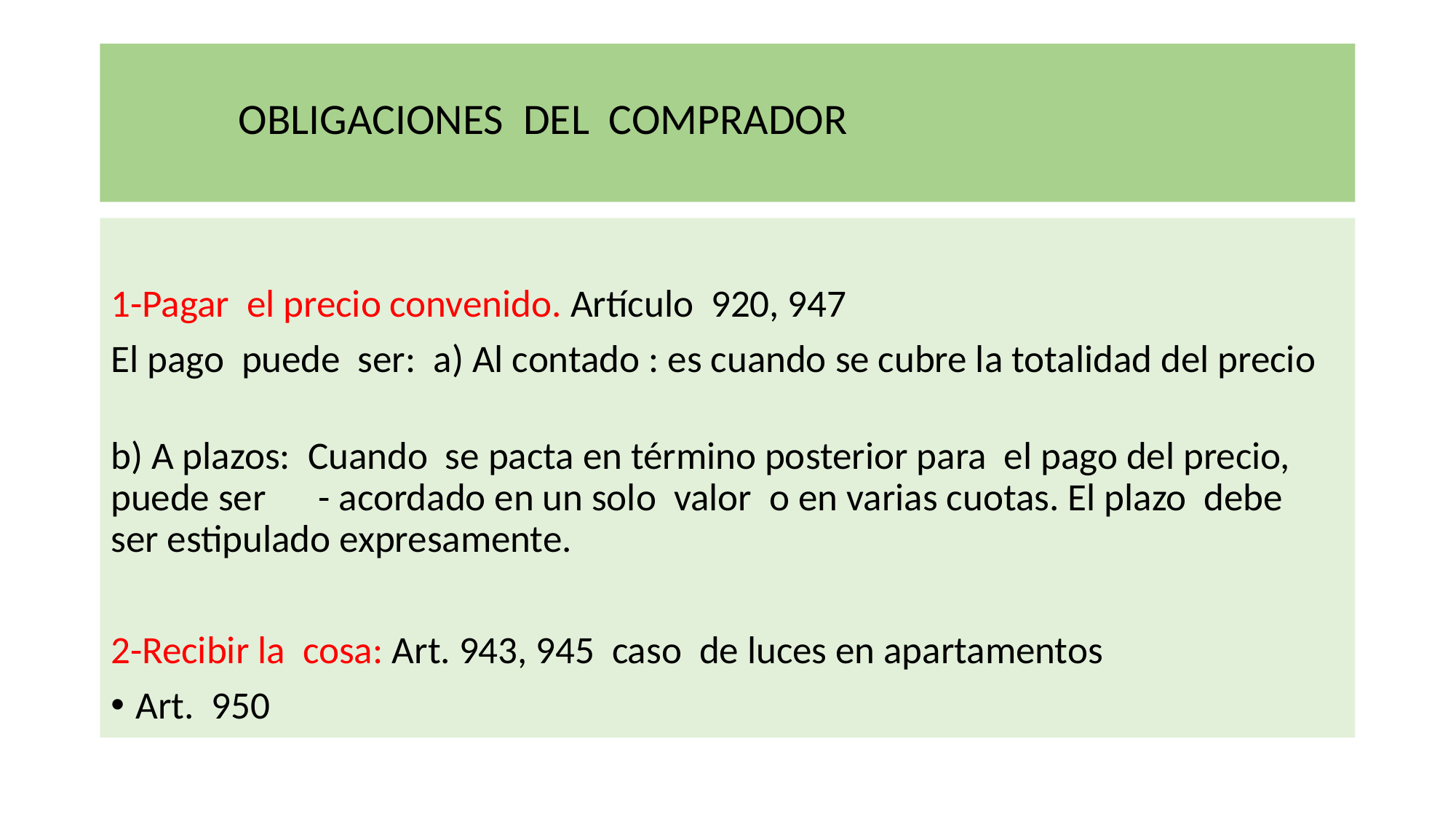

# OBLIGACIONES  DEL  COMPRADOR

1-Pagar  el precio convenido. Artículo  920, 947
El pago  puede  ser:  a) Al contado : es cuando se cubre la totalidad del precio
b) A plazos:  Cuando  se pacta en término posterior para  el pago del precio, puede ser      - acordado en un solo  valor  o en varias cuotas. El plazo  debe  ser estipulado expresamente.

2-Recibir la  cosa: Art. 943, 945  caso  de luces en apartamentos
Art.  950